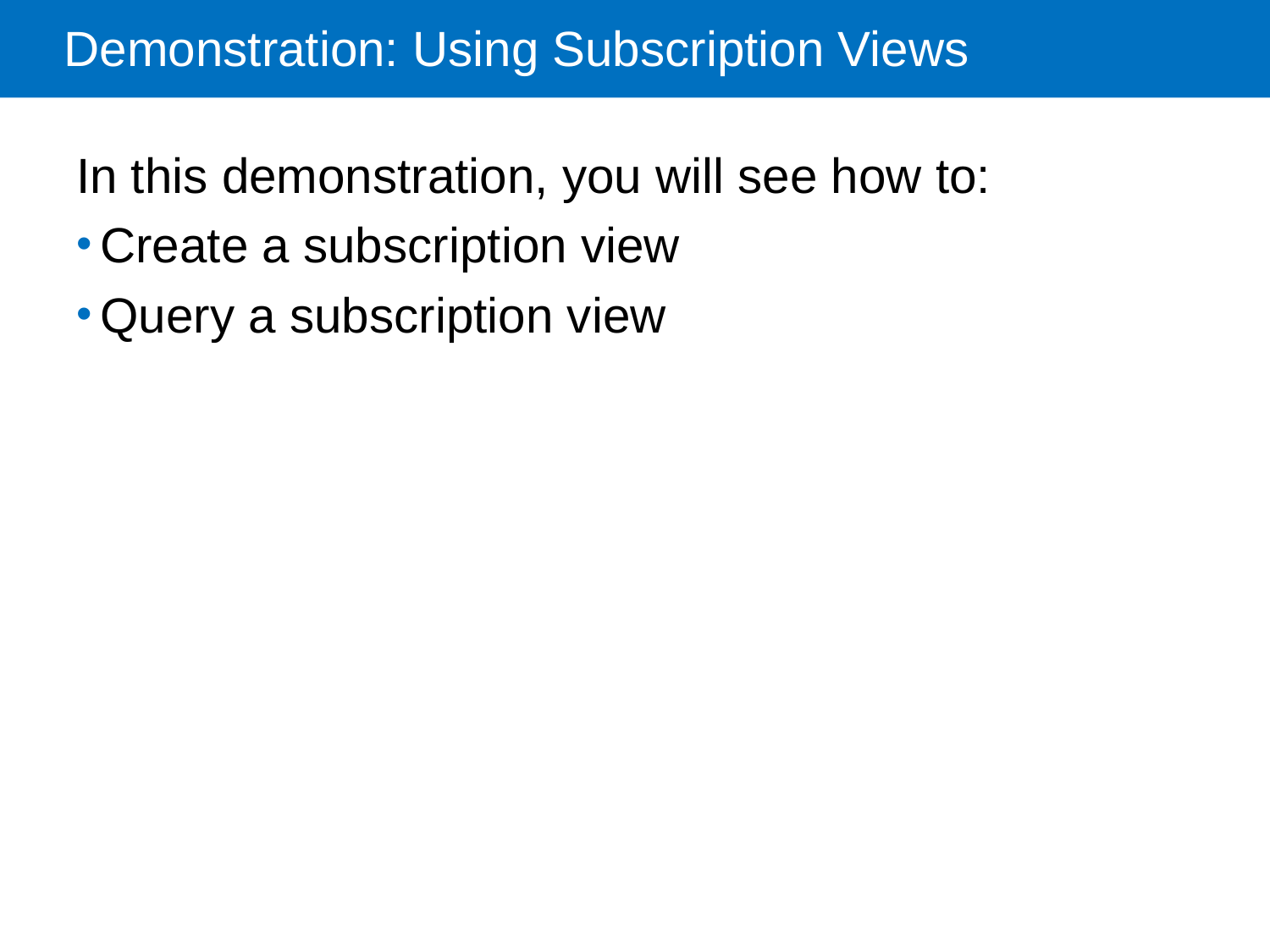

# Demonstration: Using Subscription Views
In this demonstration, you will see how to:
Create a subscription view
Query a subscription view